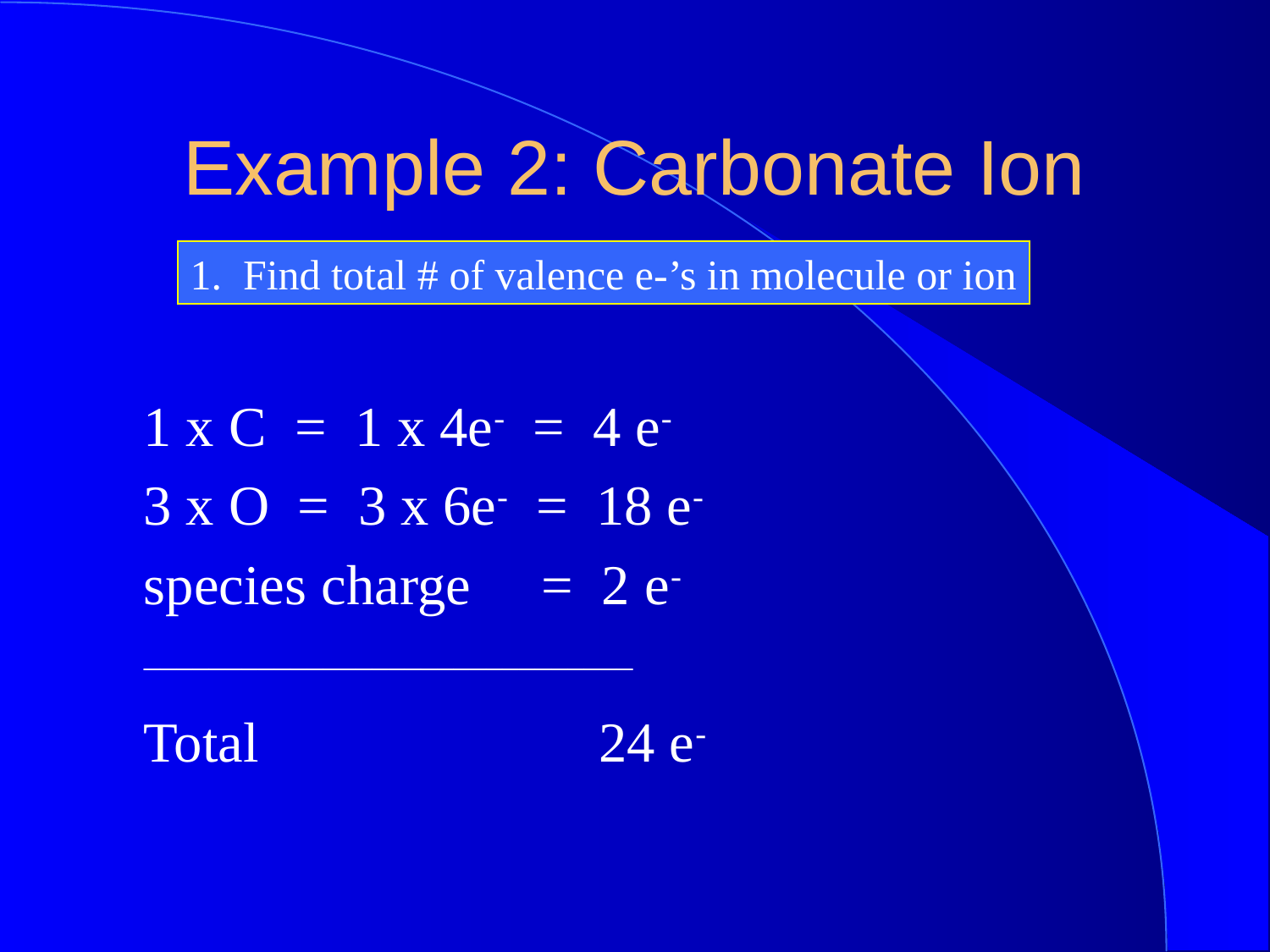

Example 2: Carbonate Ion
1.  Find total # of valence e-’s in molecule or ion
1 x C  =  1 x 4e-  =  4 e-
3 x O  =  3 x 6e-  =  18 e-
species charge     =  2 e-
______________________________
Total                        24 e-